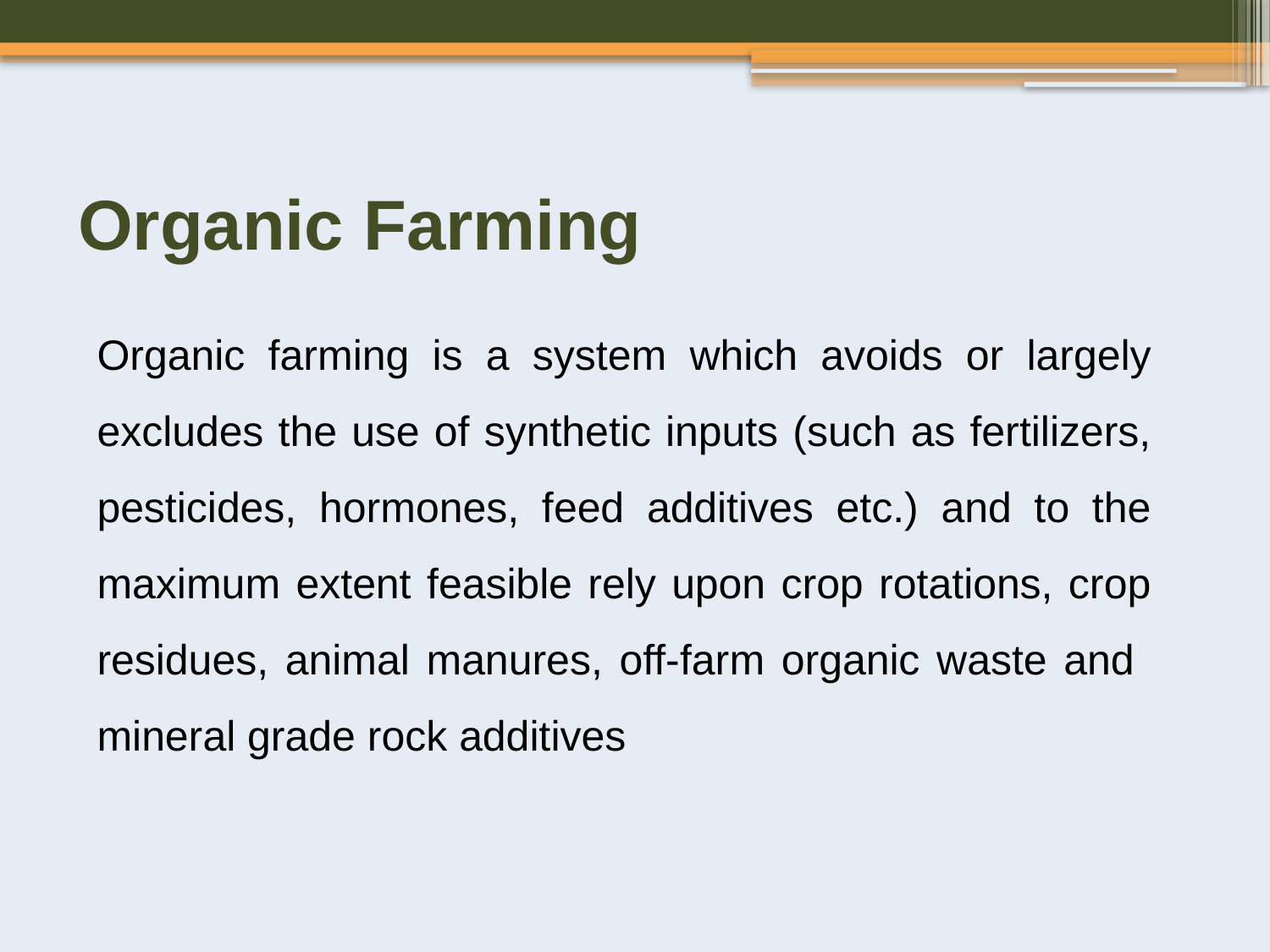

# Organic Farming
Organic farming is a system which avoids or largely excludes the use of synthetic inputs (such as fertilizers, pesticides, hormones, feed additives etc.) and to the maximum extent feasible rely upon crop rotations, crop residues, animal manures, off-farm organic waste and  mineral grade rock additives